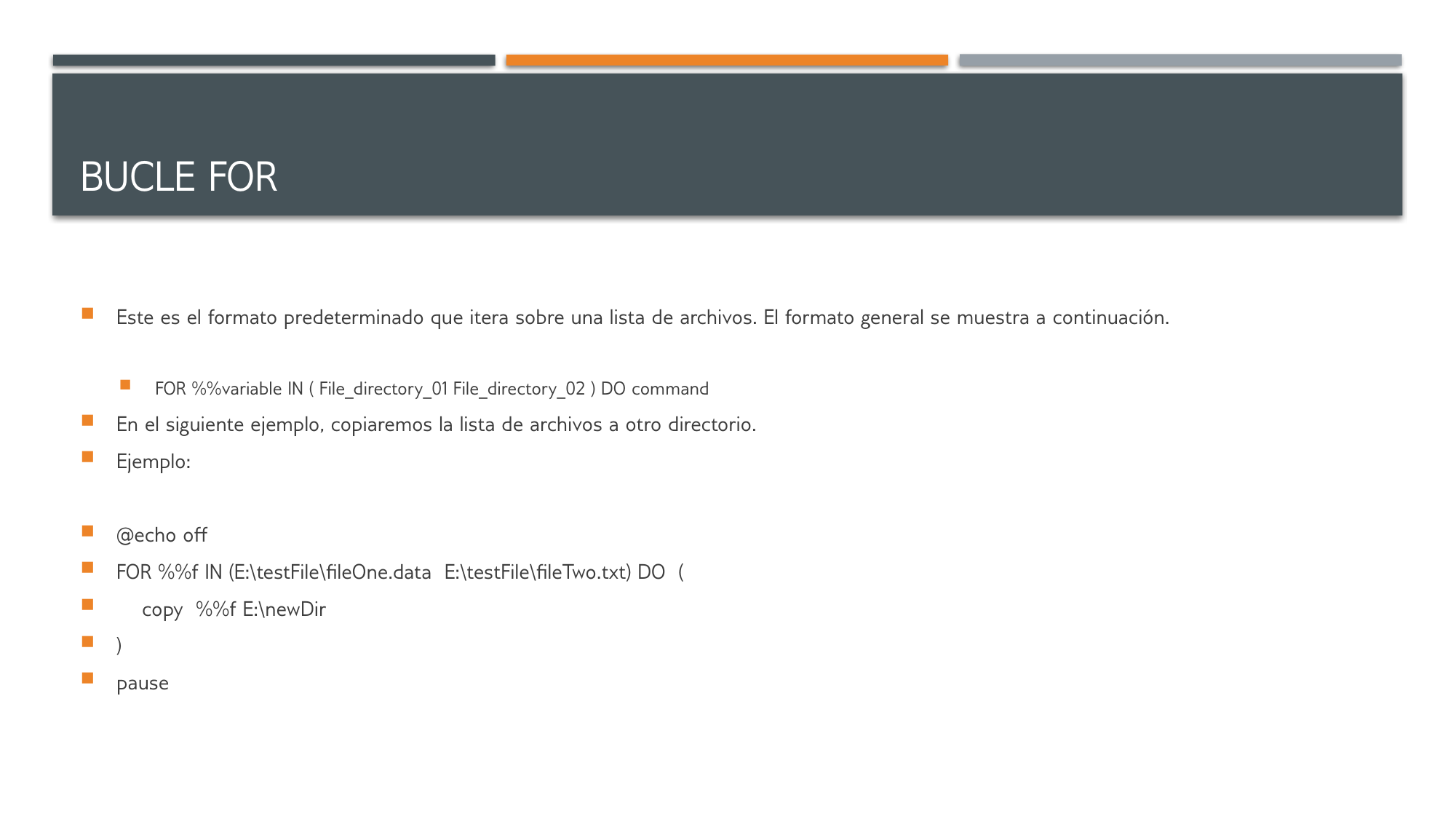

# Bucle for

Este es el formato predeterminado que itera sobre una lista de archivos. El formato general se muestra a continuación.

FOR %%variable IN ( File_directory_01 File_directory_02 ) DO command
En el siguiente ejemplo, copiaremos la lista de archivos a otro directorio.
Ejemplo:

@echo off
FOR %%f IN (E:\testFile\fileOne.data  E:\testFile\fileTwo.txt) DO  (
    copy  %%f E:\newDir
)
pause